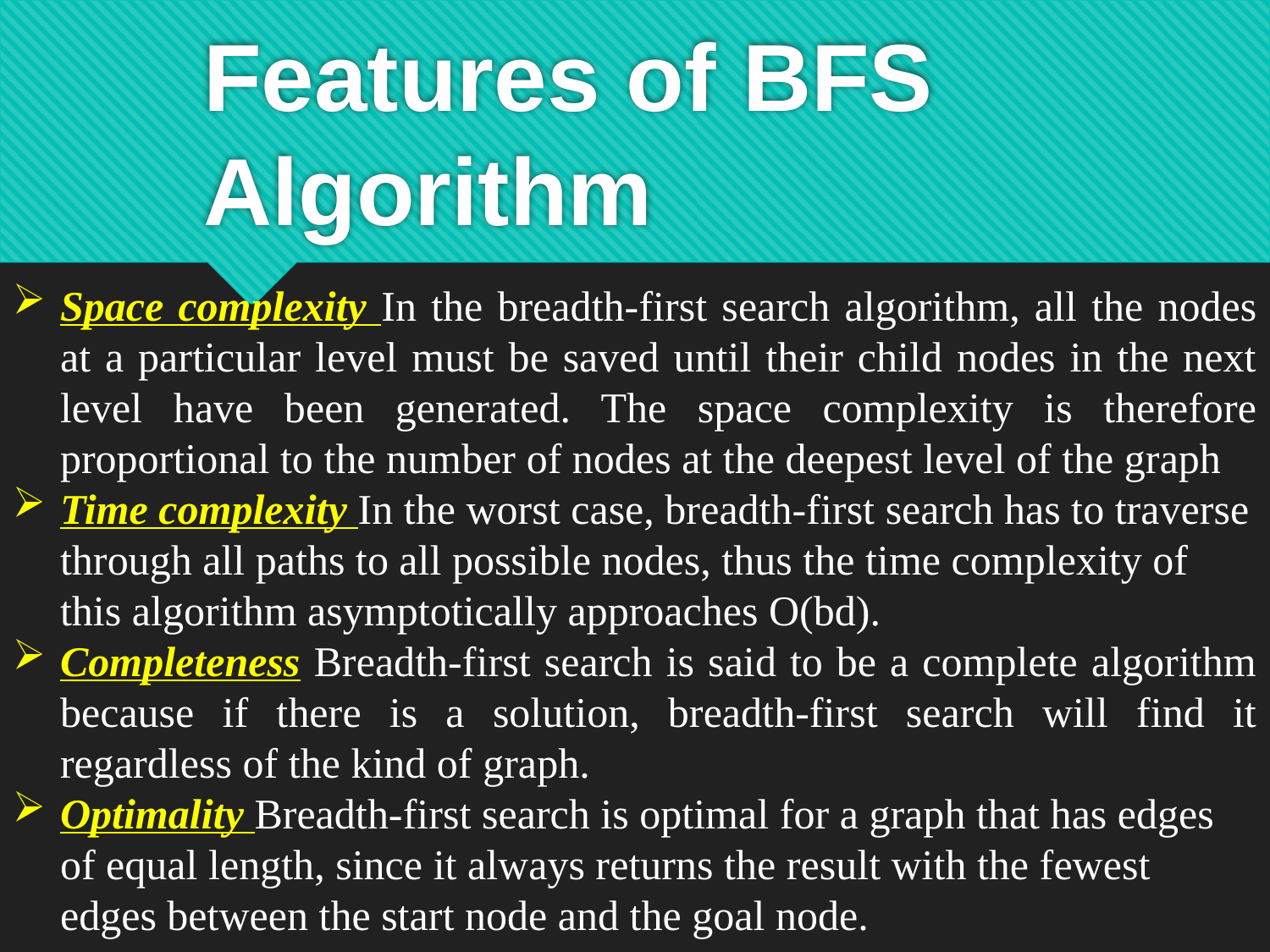

# Features of BFS Algorithm
Space complexity In the breadth-first search algorithm, all the nodes at a particular level must be saved until their child nodes in the next level have been generated. The space complexity is therefore proportional to the number of nodes at the deepest level of the graph
Time complexity In the worst case, breadth-first search has to traverse through all paths to all possible nodes, thus the time complexity of this algorithm asymptotically approaches O(bd).
Completeness Breadth-first search is said to be a complete algorithm because if there is a solution, breadth-first search will find it regardless of the kind of graph.
Optimality Breadth-first search is optimal for a graph that has edges of equal length, since it always returns the result with the fewest edges between the start node and the goal node.